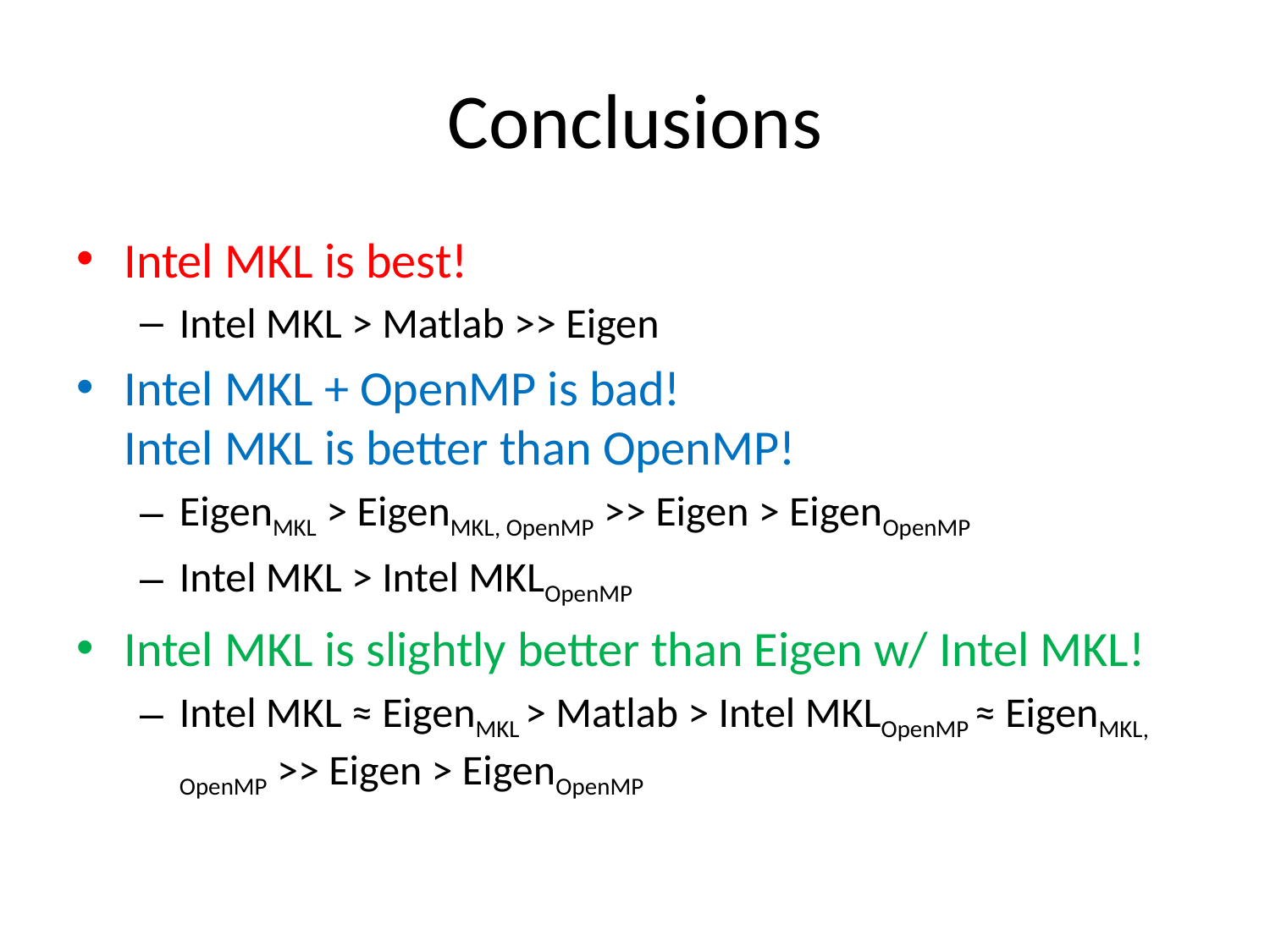

# Conclusions
Intel MKL is best!
Intel MKL > Matlab >> Eigen
Intel MKL + OpenMP is bad!
Intel MKL is better than OpenMP!
EigenMKL > EigenMKL, OpenMP >> Eigen > EigenOpenMP
Intel MKL > Intel MKLOpenMP
Intel MKL is slightly better than Eigen w/ Intel MKL!
Intel MKL ≈ EigenMKL > Matlab > Intel MKLOpenMP ≈ EigenMKL, OpenMP >> Eigen > EigenOpenMP